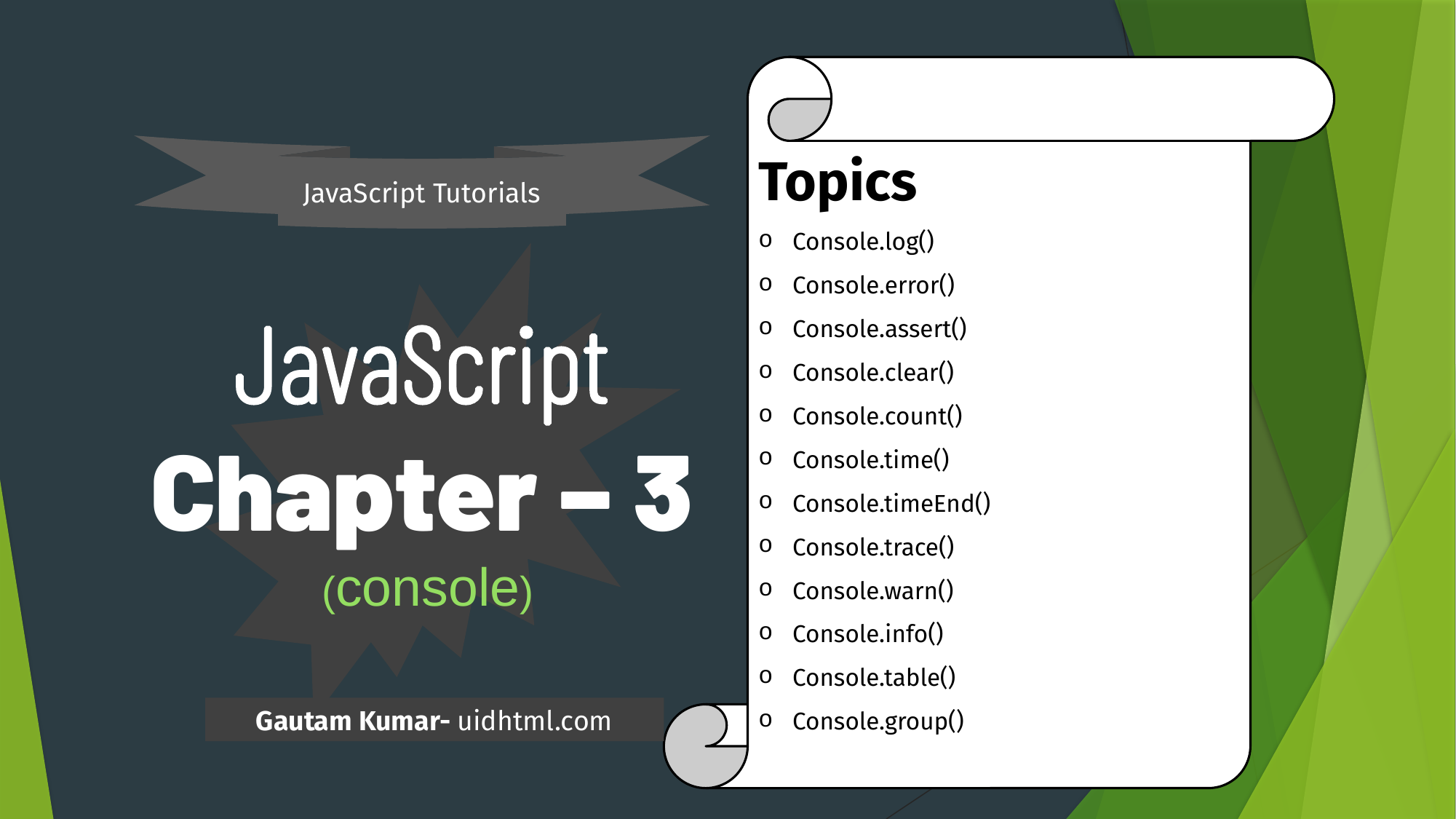

Topics
Console.log()
Console.error()
Console.assert()
Console.clear()
Console.count()
Console.time()
Console.timeEnd()
Console.trace()
Console.warn()
Console.info()
Console.table()
Console.group()

JavaScript Tutorials
# JavaScript Chapter – 3 (console)

Gautam Kumar- uidhtml.com